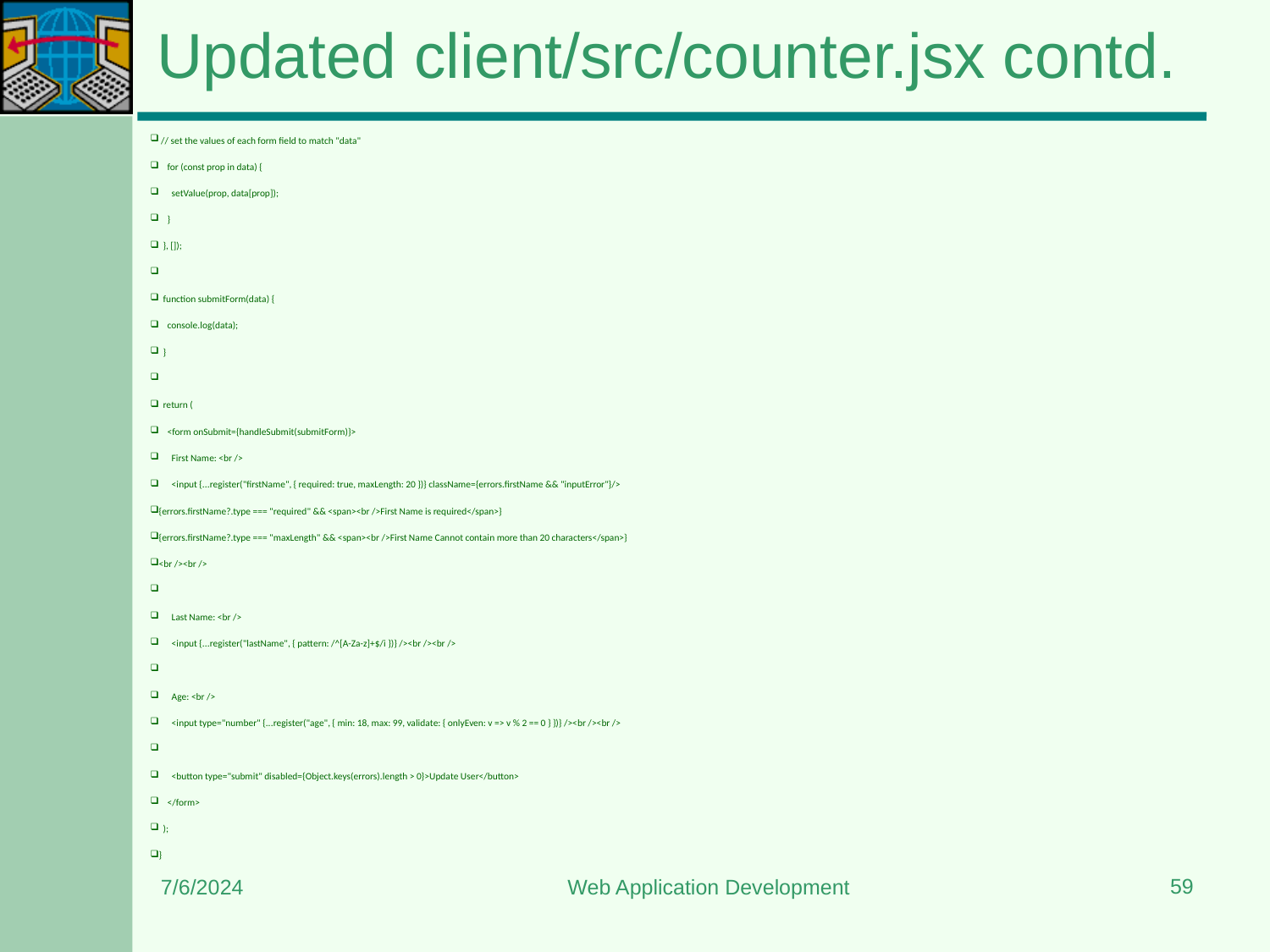

# Updated client/src/counter.jsx contd.
 // set the values of each form field to match "data"
    for (const prop in data) {
      setValue(prop, data[prop]);
    }
  }, []);

  function submitForm(data) {
    console.log(data);
  }

  return (
    <form onSubmit={handleSubmit(submitForm)}>
      First Name: <br />
      <input {...register("firstName", { required: true, maxLength: 20 })} className={errors.firstName && "inputError"}/>
{errors.firstName?.type === "required" && <span><br />First Name is required</span>}
{errors.firstName?.type === "maxLength" && <span><br />First Name Cannot contain more than 20 characters</span>}
<br /><br />

      Last Name: <br />
      <input {...register("lastName", { pattern: /^[A-Za-z]+$/i })} /><br /><br />

      Age: <br />
      <input type="number" {...register("age", { min: 18, max: 99, validate: { onlyEven: v => v % 2 == 0 } })} /><br /><br />

      <button type="submit" disabled={Object.keys(errors).length > 0}>Update User</button>
    </form>
  );
}
59
7/6/2024
Web Application Development